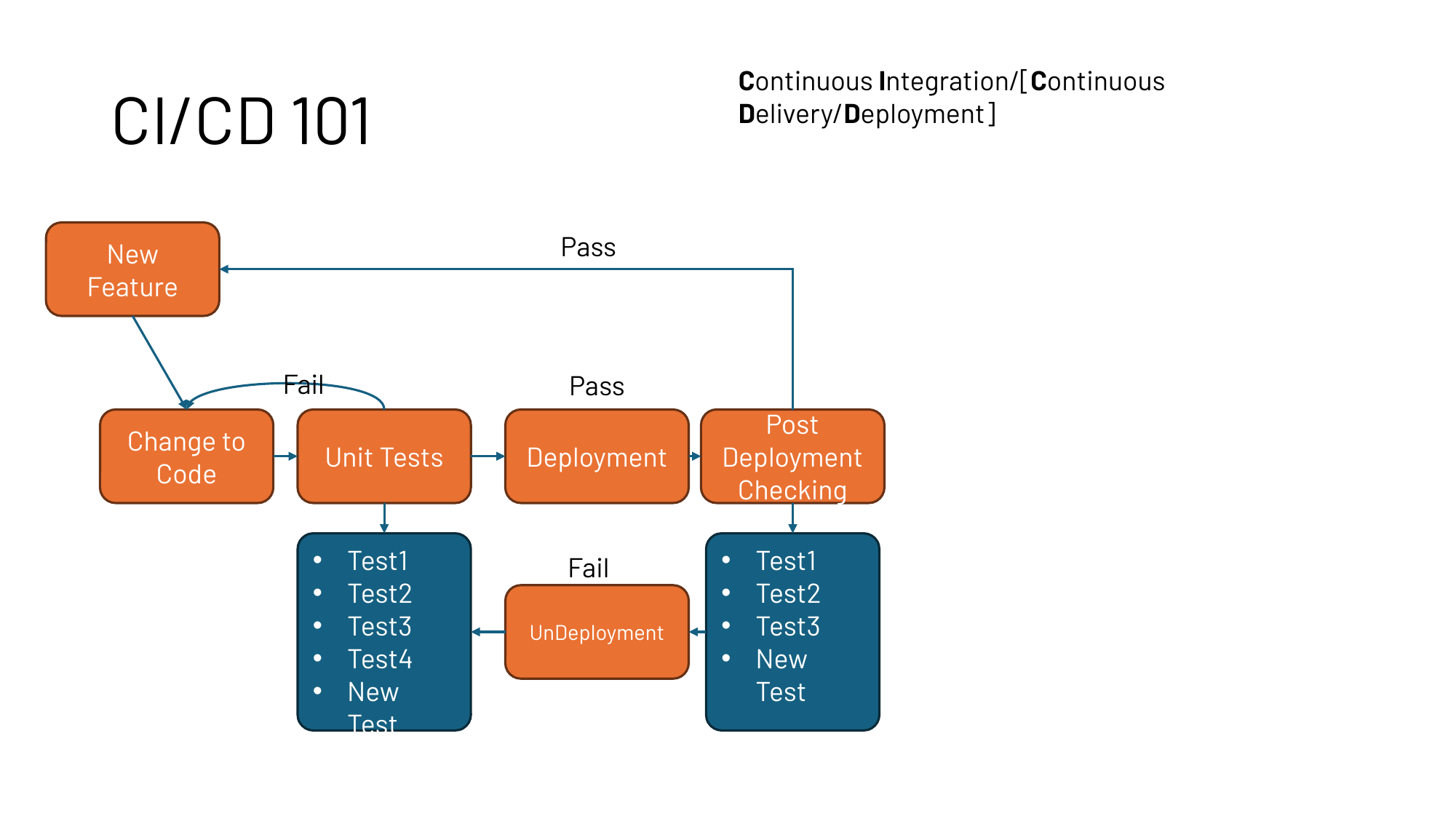

# CI/CD 101
Continuous Integration/[Continuous Delivery/Deployment]
New Feature
Pass
Fail
Pass
Unit Tests
Deployment
Post Deployment Checking
Change to Code
Test1
Test2
Test3
Test4
New Test
Test1
Test2
Test3
New Test
Fail
UnDeployment